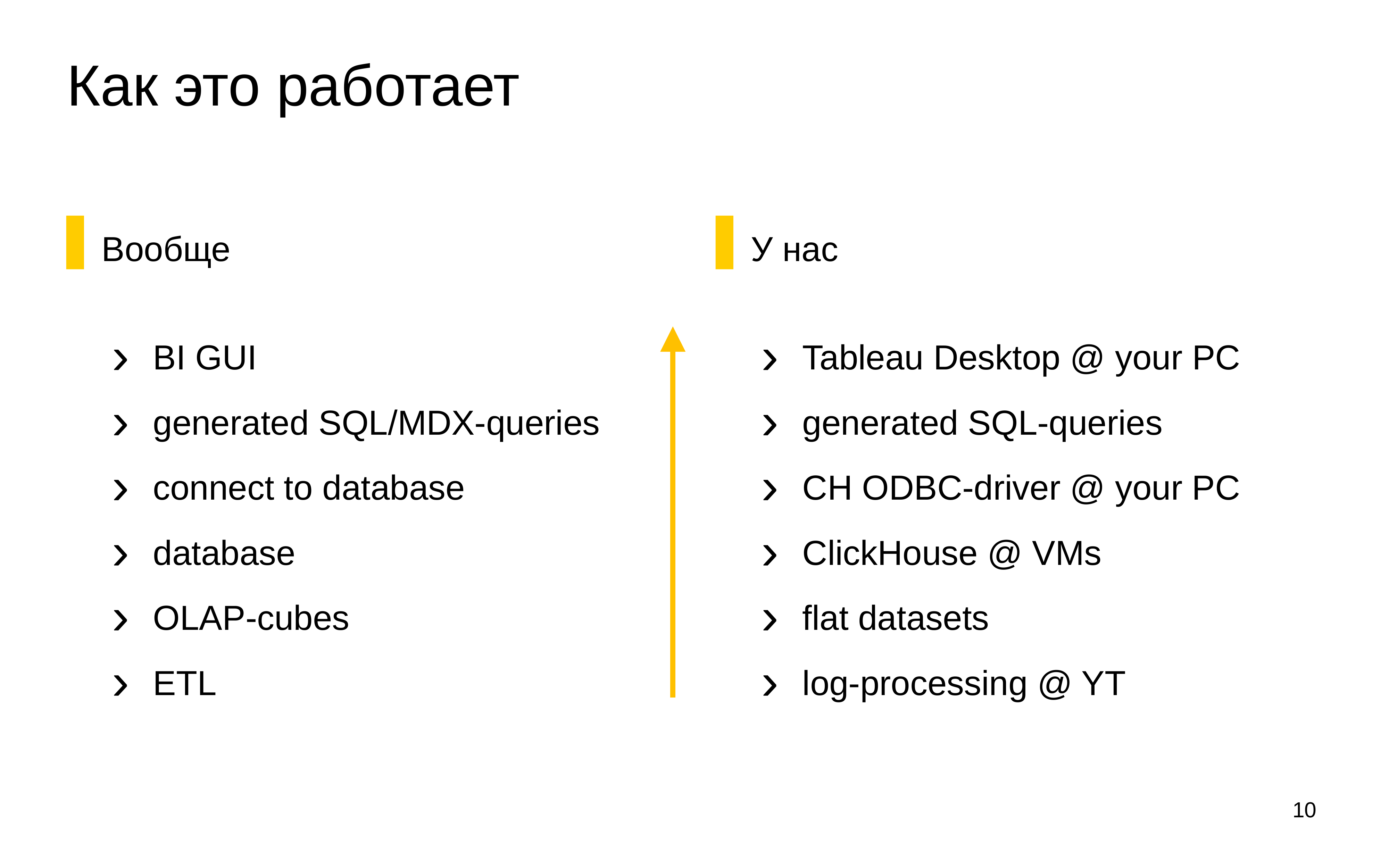

# Как это работает
Вообще
BI GUI
generated SQL/MDX-queries
connect to database
database
OLAP-cubes
ETL
У нас
Tableau Desktop @ your PC
generated SQL-queries
CH ODBC-driver @ your PC
ClickHouse @ VMs
flat datasets
log-processing @ YT
10